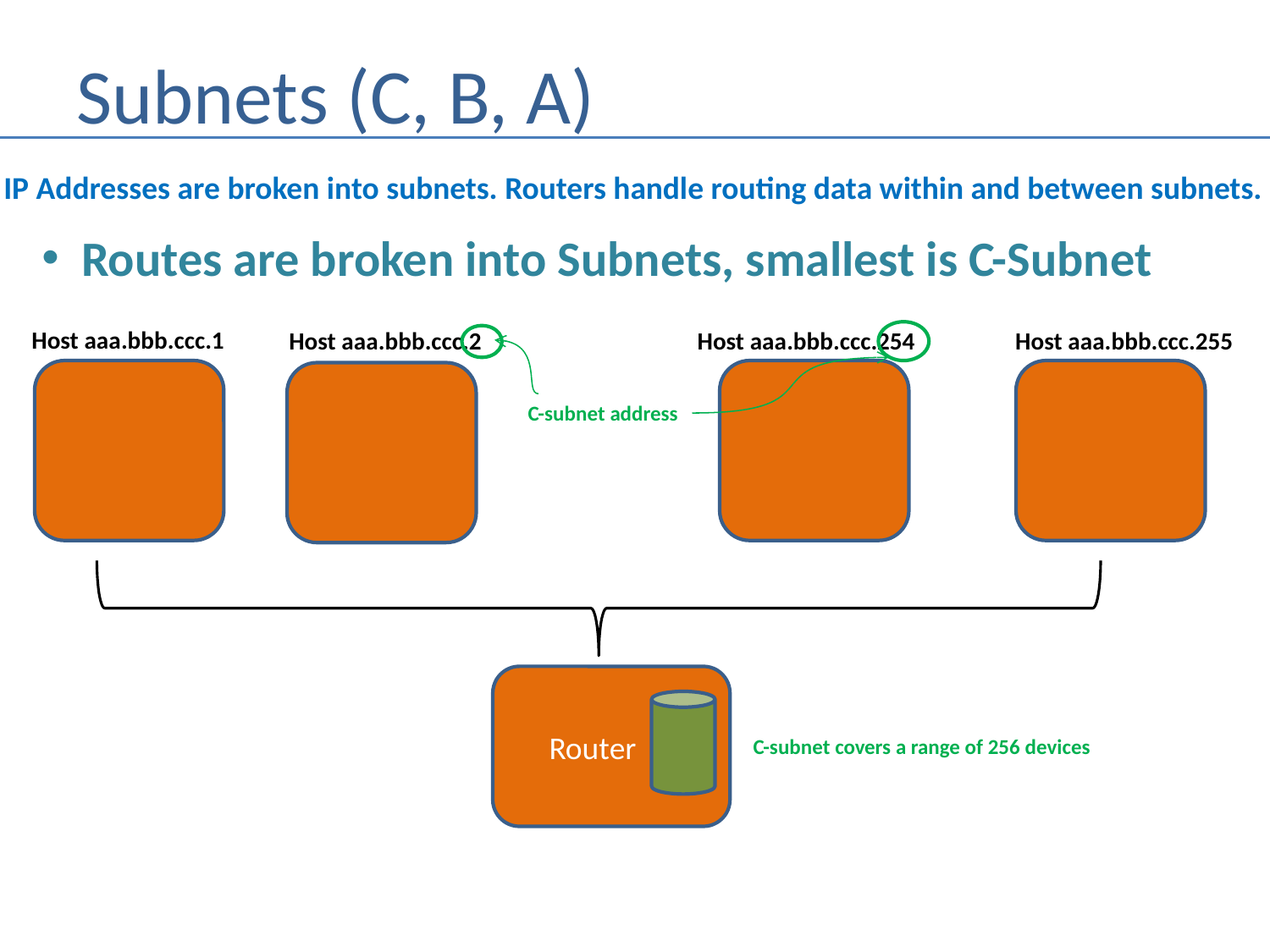

# Subnets (C, B, A)

IP Addresses are broken into subnets. Routers handle routing data within and between subnets.

Routes are broken into Subnets, smallest is C-Subnet
     Host aaa.bbb.ccc.1
     Host aaa.bbb.ccc.255
     Host aaa.bbb.ccc.2
     Host aaa.bbb.ccc.254

C-subnet address
     Router

C-subnet covers a range of 256 devices